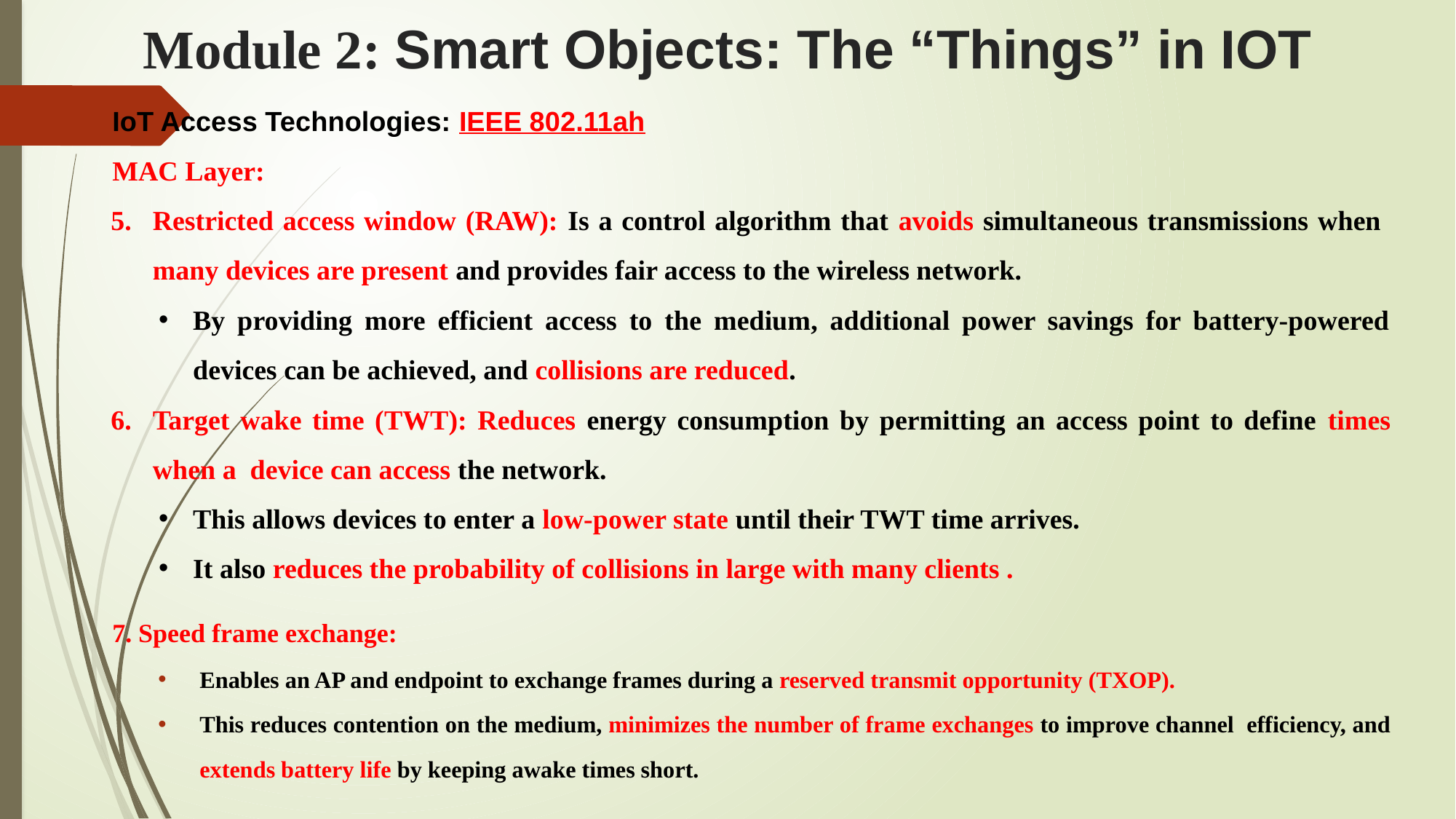

# Module 2: Smart Objects: The “Things” in IOT
IoT Access Technologies: IEEE 802.11ah
MAC Layer:
Restricted access window (RAW): Is a control algorithm that avoids simultaneous transmissions when  many devices are present and provides fair access to the wireless network.
By providing more efficient access to the medium, additional power savings for battery-powered devices can be achieved, and collisions are reduced.
Target wake time (TWT): Reduces energy consumption by permitting an access point to define times when a  device can access the network.
This allows devices to enter a low-power state until their TWT time arrives.
It also reduces the probability of collisions in large with many clients .
7. Speed frame exchange:
Enables an AP and endpoint to exchange frames during a reserved transmit opportunity (TXOP).
This reduces contention on the medium, minimizes the number of frame exchanges to improve channel  efficiency, and extends battery life by keeping awake times short.